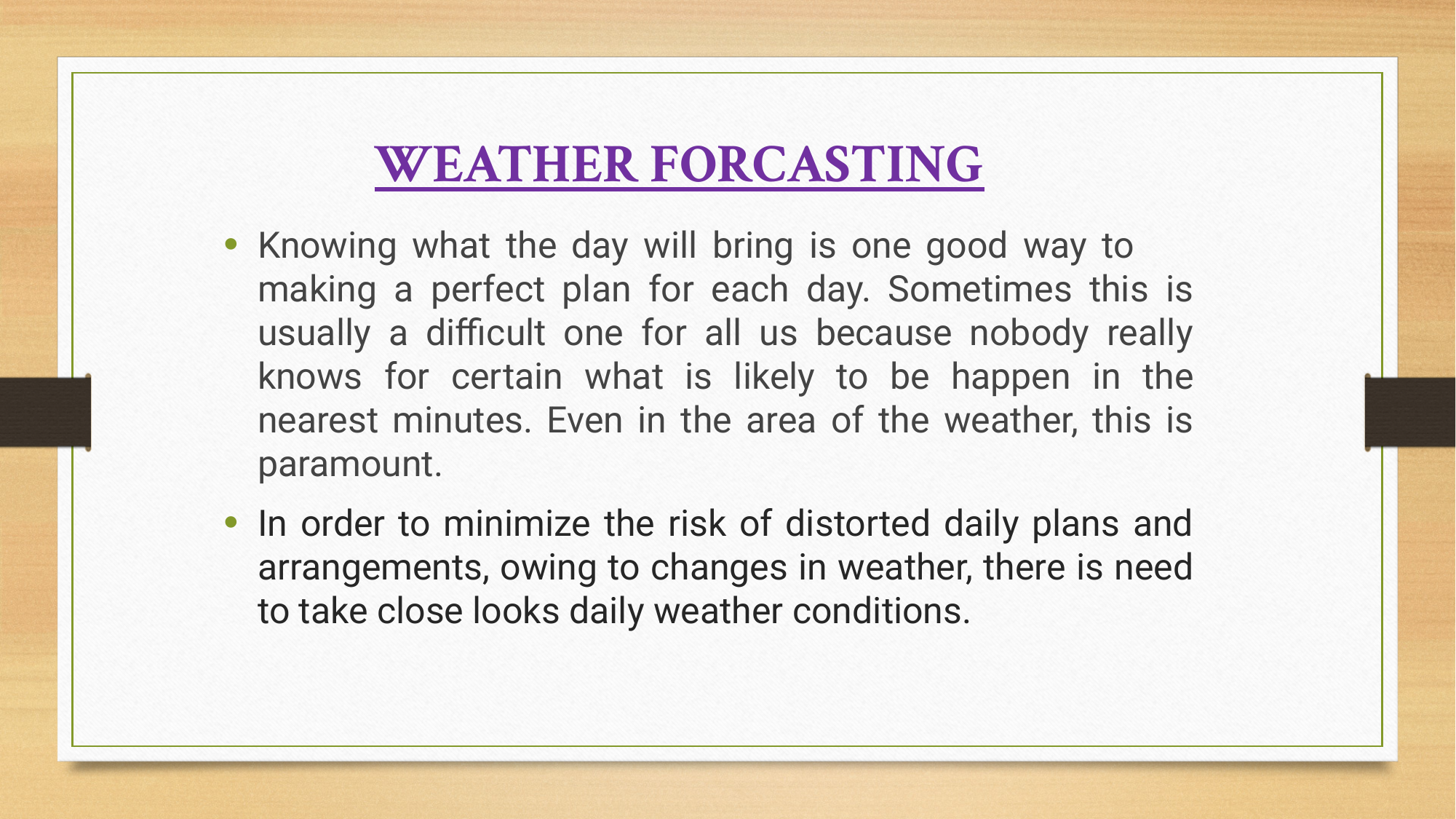

WEATHER FORCASTING
Knowing what the day will bring is one good way to     making a perfect plan for each day. Sometimes this is usually a difficult one for all us because nobody really knows for certain what is likely to be happen in the nearest minutes. Even in the area of the weather, this is paramount.
In order to minimize the risk of distorted daily plans and arrangements, owing to changes in weather, there is need to take close looks daily weather conditions.